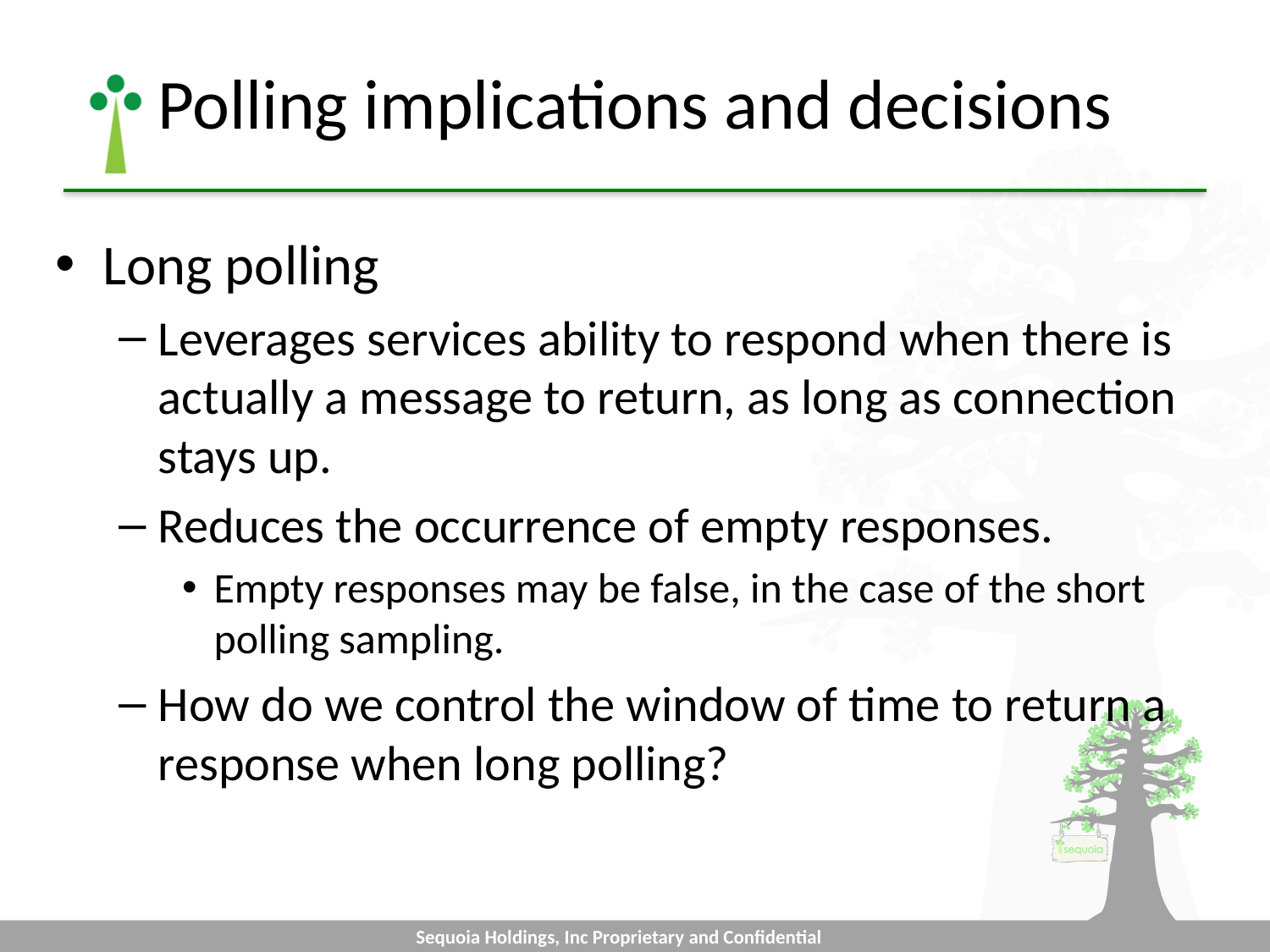

# Polling implications and decisions
Long polling
Leverages services ability to respond when there is actually a message to return, as long as connection stays up.
Reduces the occurrence of empty responses.
Empty responses may be false, in the case of the short polling sampling.
How do we control the window of time to return a response when long polling?
Sequoia Holdings, Inc Proprietary and Confidential